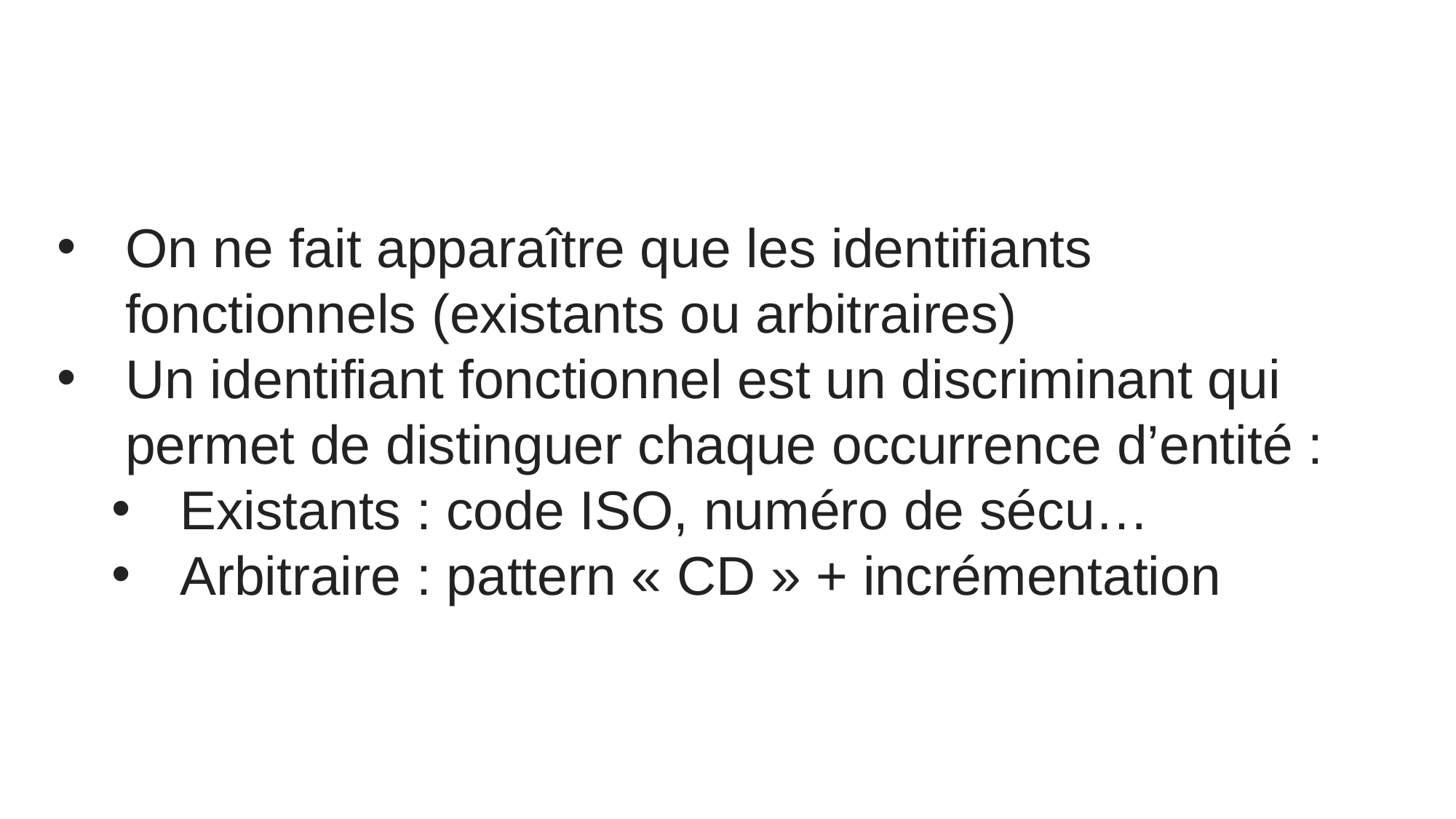

On ne fait apparaître que les identifiants fonctionnels (existants ou arbitraires)
Un identifiant fonctionnel est un discriminant qui permet de distinguer chaque occurrence d’entité :
Existants : code ISO, numéro de sécu…
Arbitraire : pattern « CD » + incrémentation